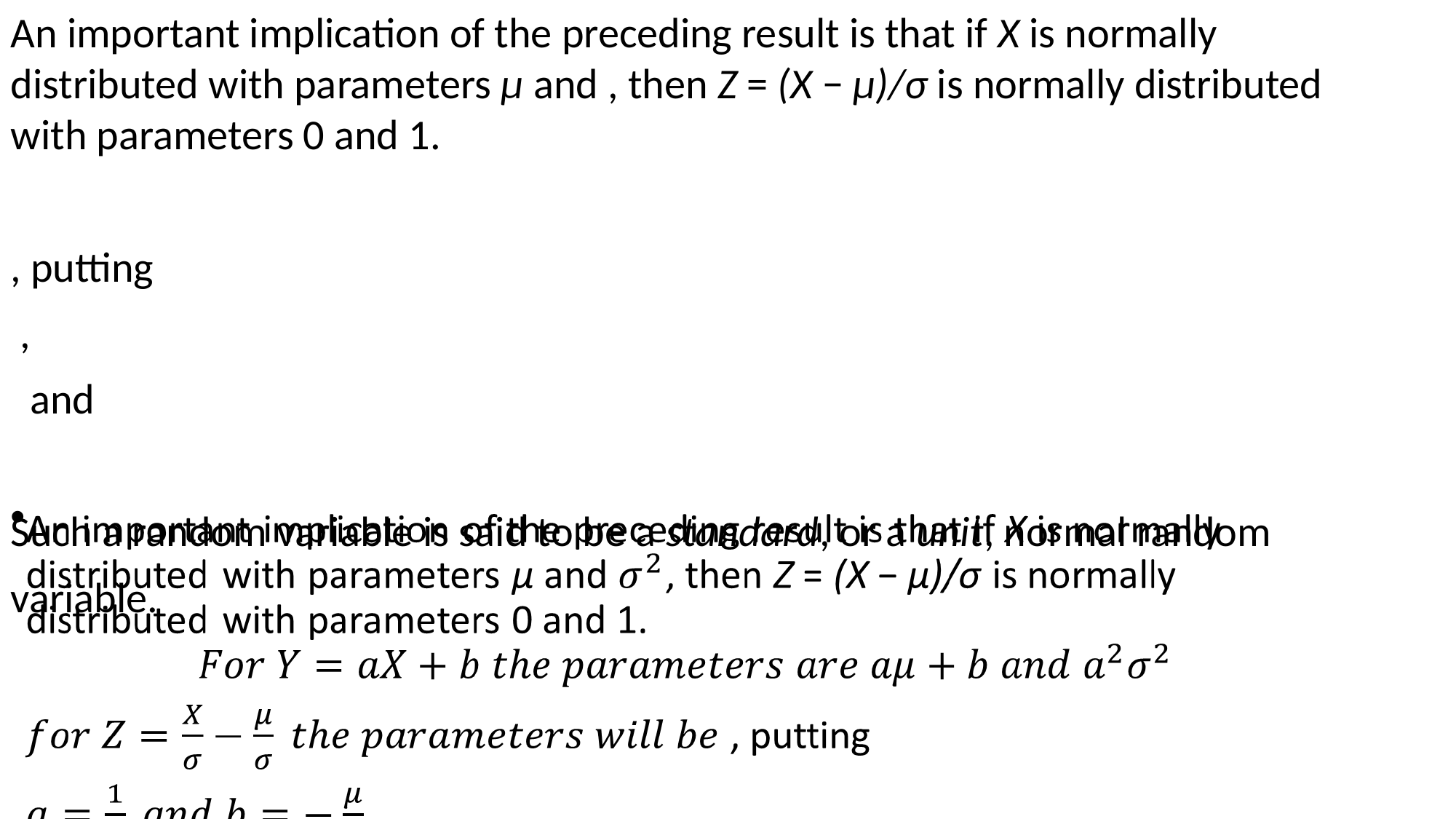

An important implication of the preceding result is that if X is normally distributed with parameters μ and , then Z = (X − μ)/σ is normally distributed with parameters 0 and 1.

, putting
 ,
  and

Such a random variable is said to be a standard, or a unit, normal random
variable.